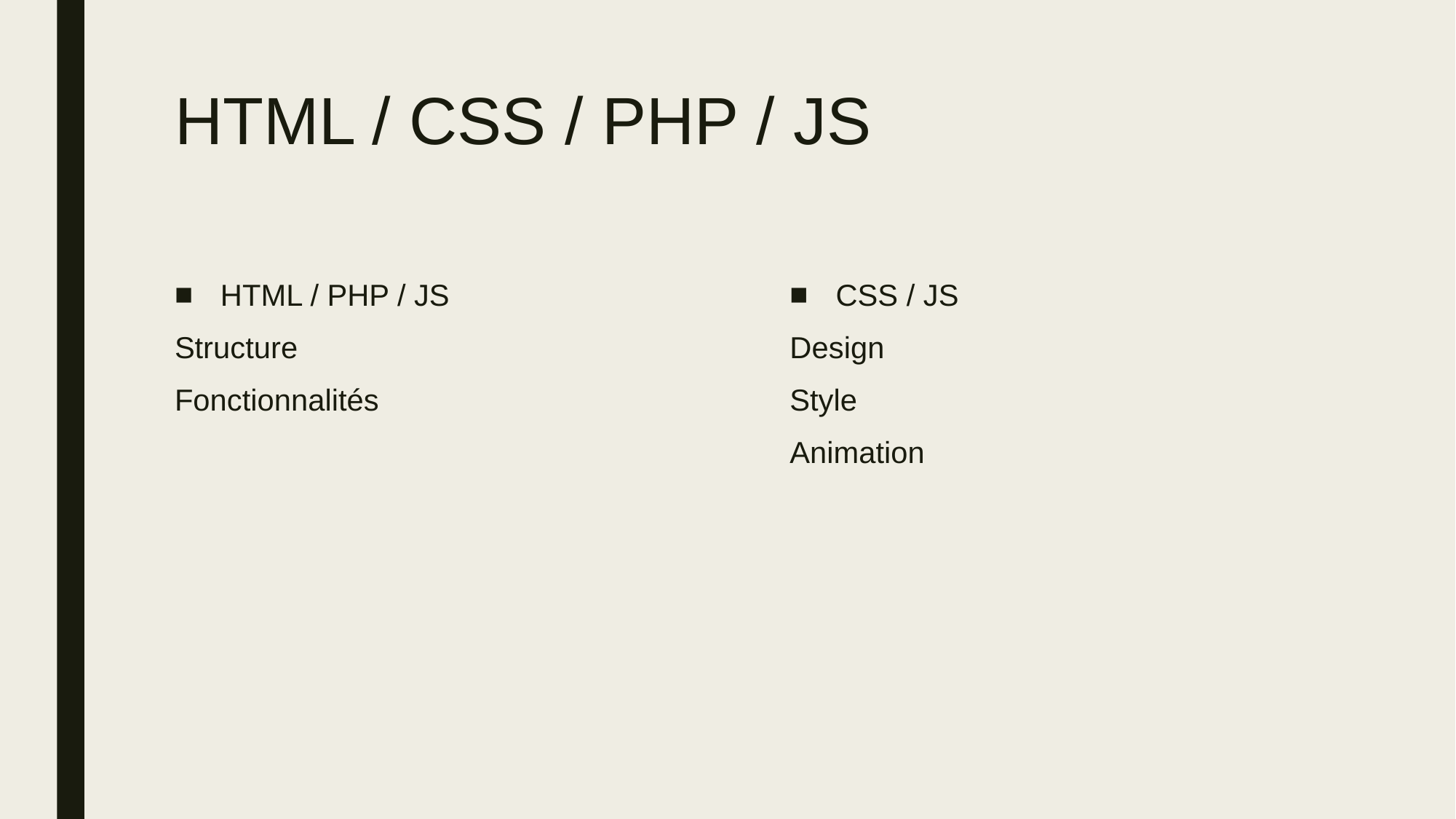

# HTML / CSS / PHP / JS
HTML / PHP / JS
Structure
Fonctionnalités

CSS / JS
Design
Style
Animation